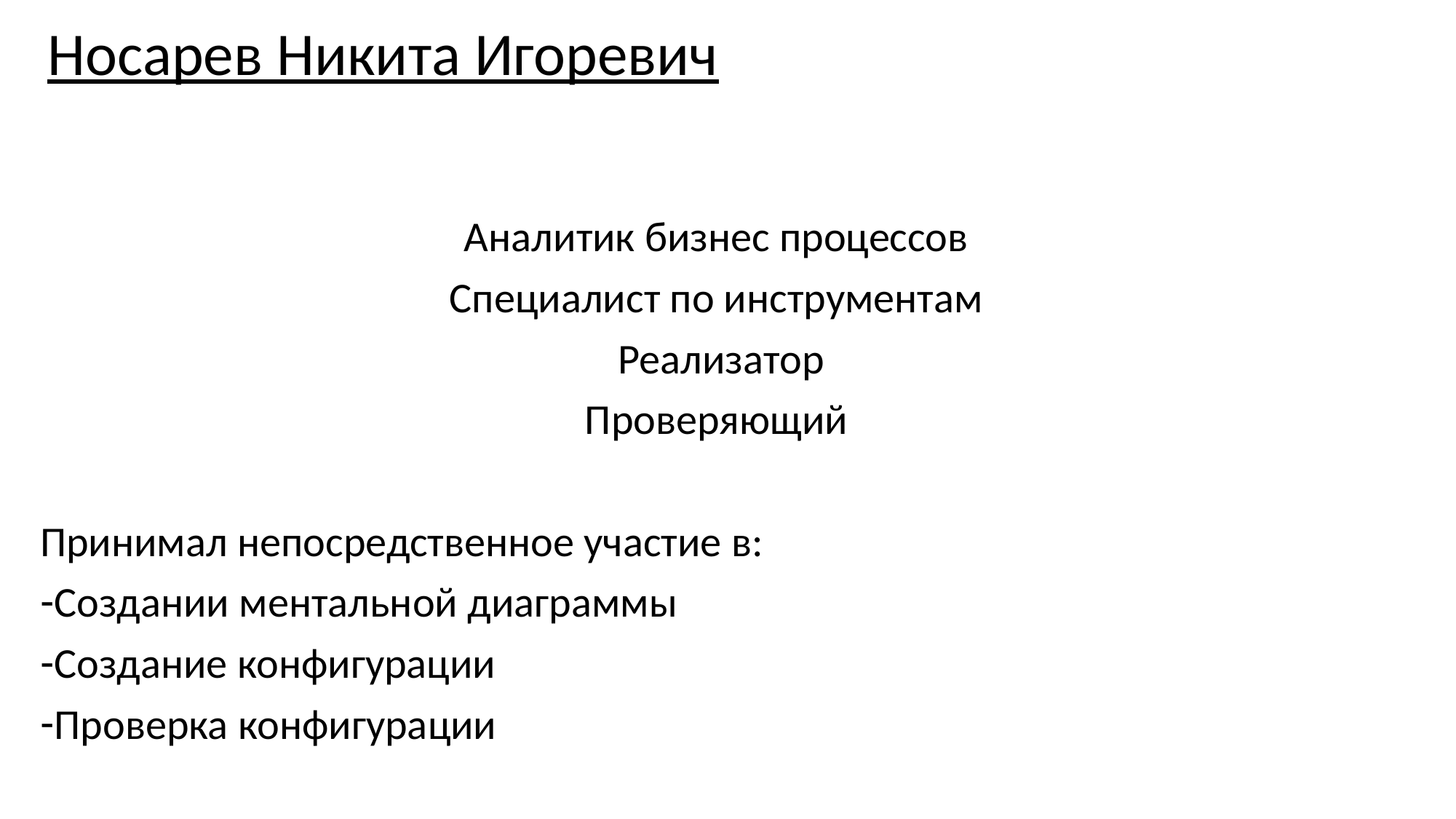

# Носарев Никита Игоревич

Аналитик бизнес процессов
Специалист по инструментам
 Реализатор
Проверяющий

Принимал непосредственное участие в:
Создании ментальной диаграммы
Создание конфигурации
Проверка конфигурации